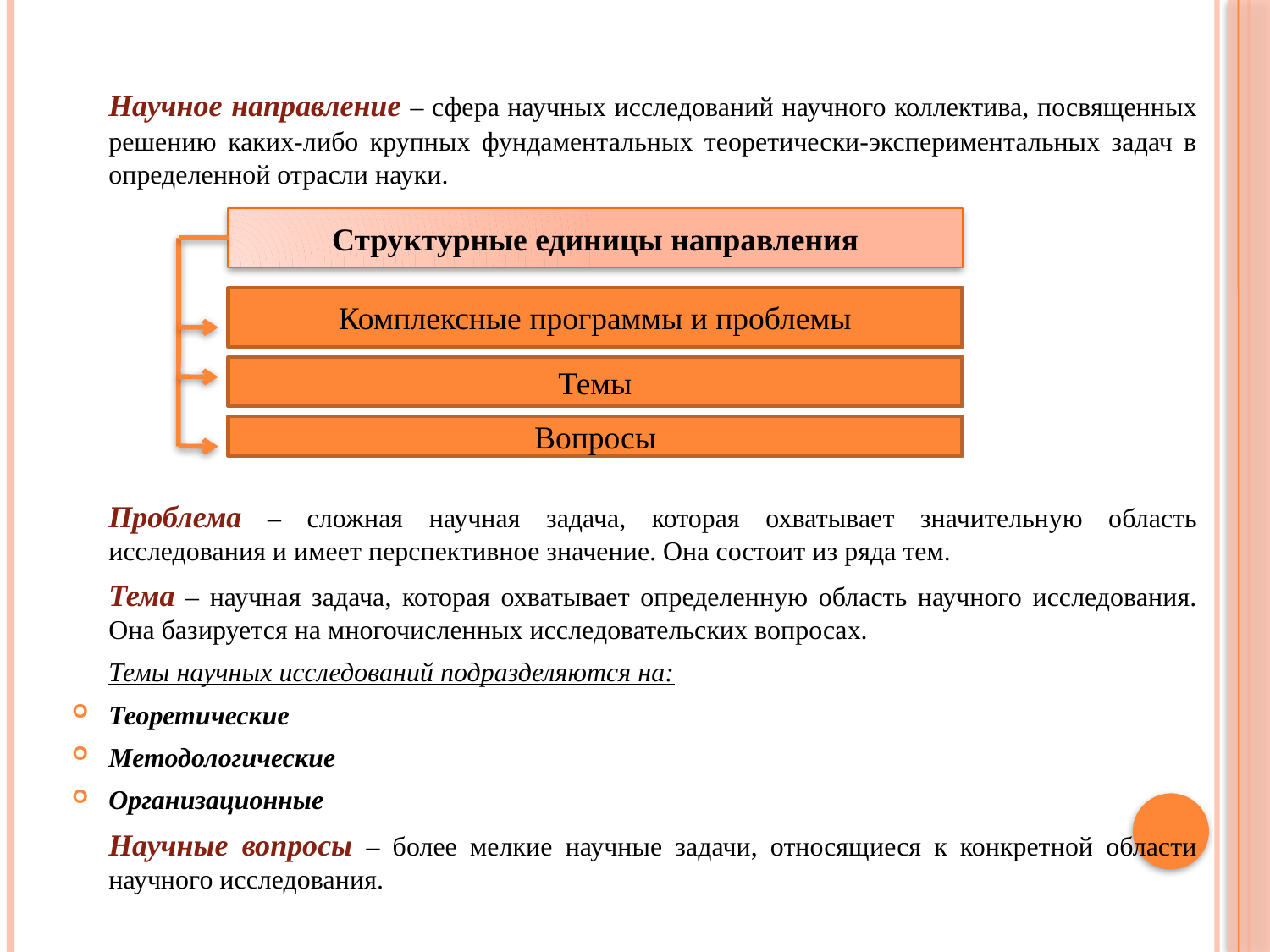

Научное направление – сфера научных исследований научного коллектива, посвященных решению каких-либо крупных фундаментальных теоретически-экспериментальных задач в определенной отрасли науки.

		Проблема – сложная научная задача, которая охватывает значительную область исследования и имеет перспективное значение. Она состоит из ряда тем.
		Тема – научная задача, которая охватывает определенную область научного исследования. Она базируется на многочисленных исследовательских вопросах.
		Темы научных исследований подразделяются на:
Теоретические
Методологические
Организационные
		Научные вопросы – более мелкие научные задачи, относящиеся к конкретной области научного исследования.

Структурные единицы направления
Комплексные программы и проблемы
Темы
Вопросы